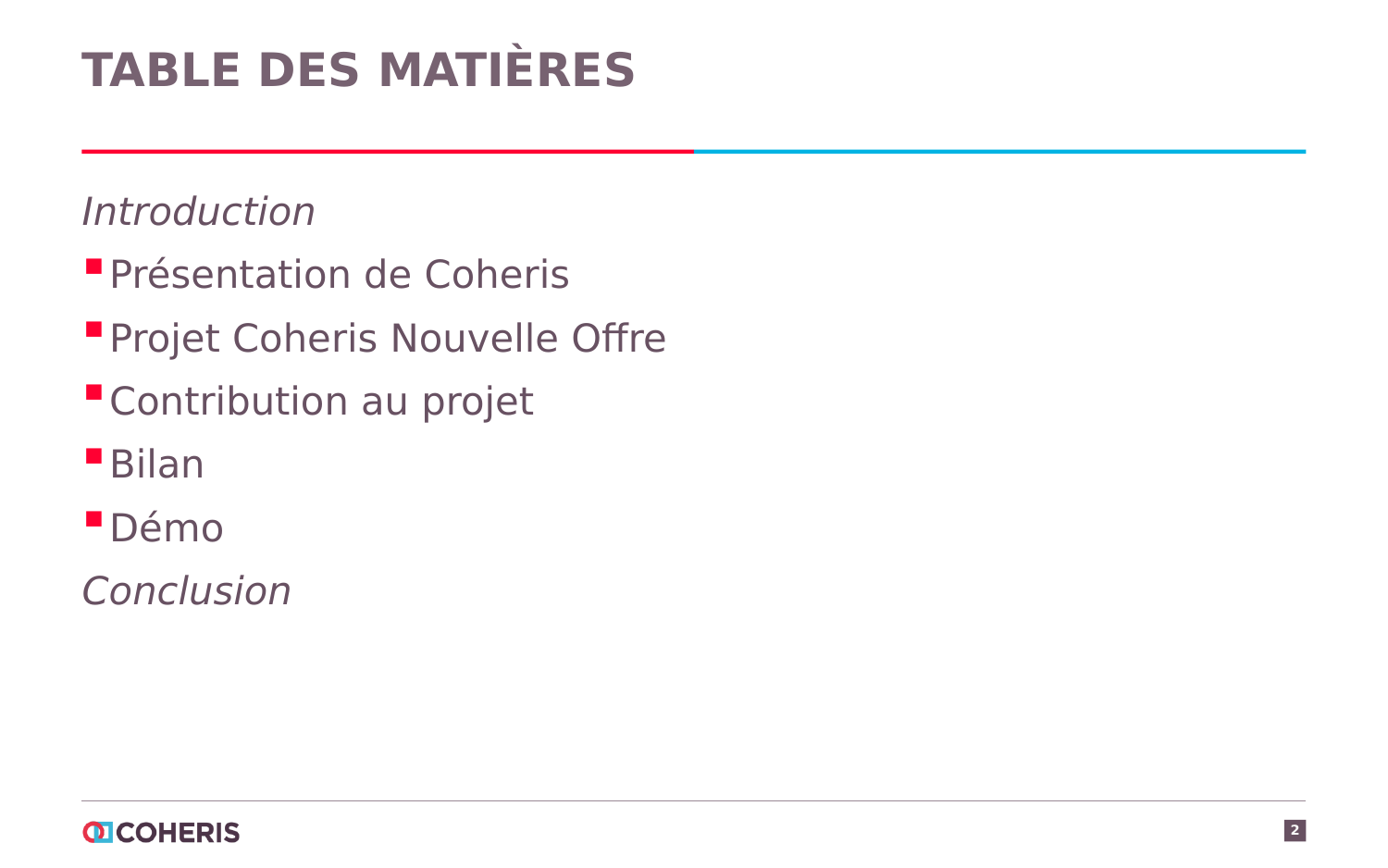

# Table des matières
Introduction
Présentation de Coheris
Projet Coheris Nouvelle Offre
Contribution au projet
Bilan
Démo
Conclusion
2